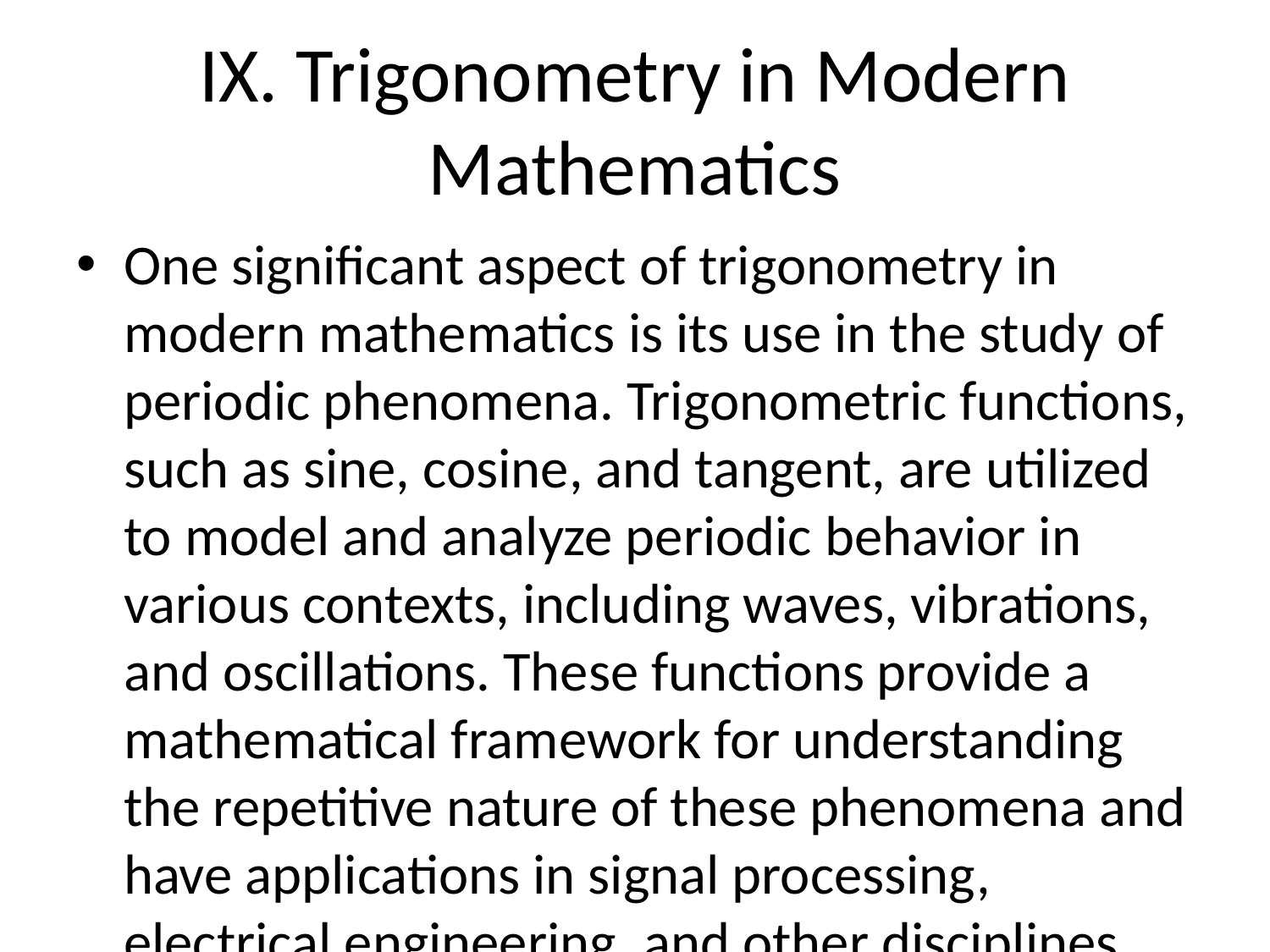

# IX. Trigonometry in Modern Mathematics
One significant aspect of trigonometry in modern mathematics is its use in the study of periodic phenomena. Trigonometric functions, such as sine, cosine, and tangent, are utilized to model and analyze periodic behavior in various contexts, including waves, vibrations, and oscillations. These functions provide a mathematical framework for understanding the repetitive nature of these phenomena and have applications in signal processing, electrical engineering, and other disciplines.